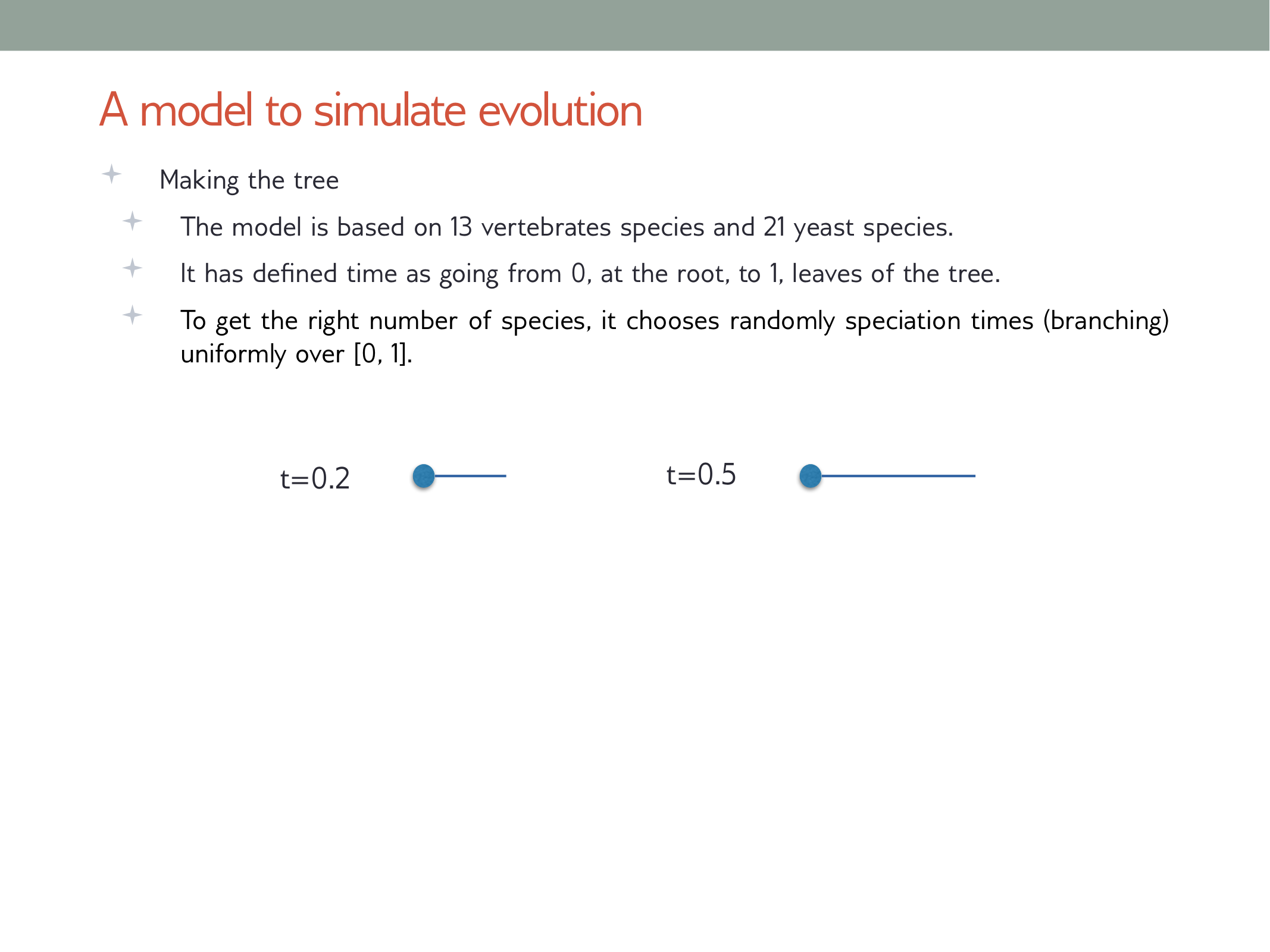

# A model to simulate evolution
Making the tree
The model is based on 13 vertebrates species and 21 yeast species.
It has defined time as going from 0, at the root, to 1, leaves of the tree.
To get the right number of species, it chooses randomly speciation times (branching) uniformly over [0, 1].
t=0.2
t=0.5